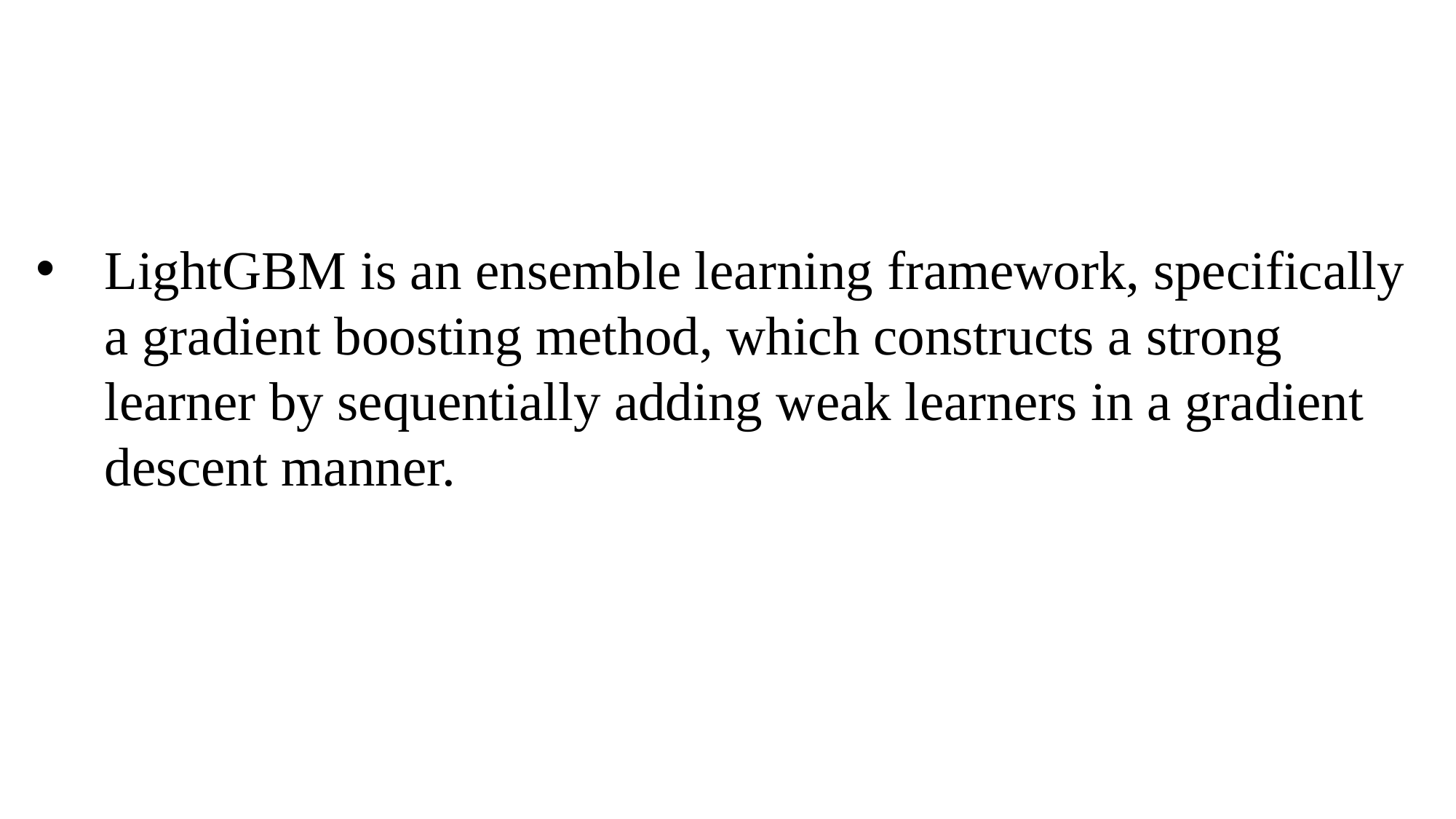

LightGBM is an ensemble learning framework, specifically a gradient boosting method, which constructs a strong learner by sequentially adding weak learners in a gradient descent manner.